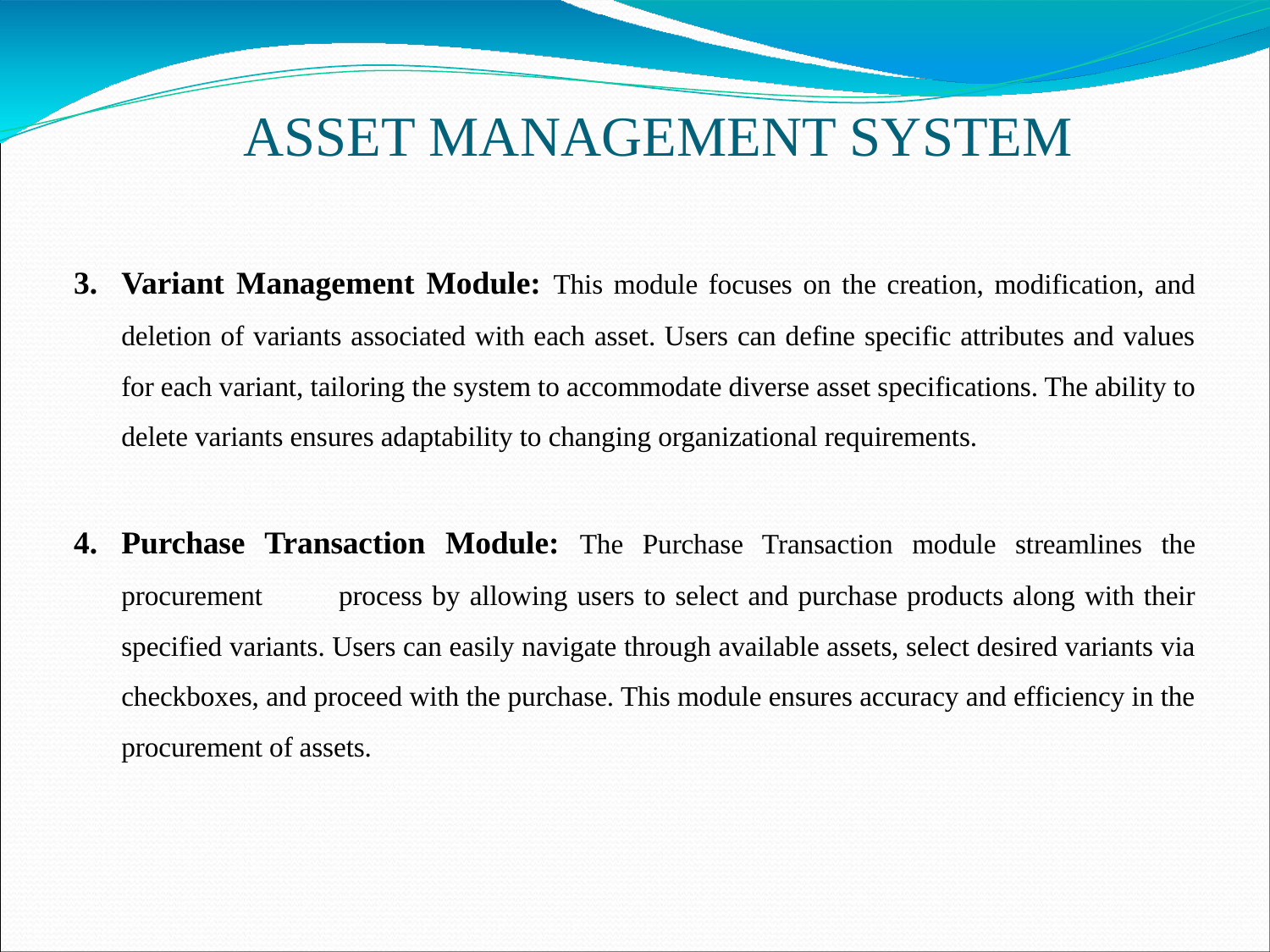

# ASSET MANAGEMENT SYSTEM
Variant Management Module: This module focuses on the creation, modification, and deletion of variants associated with each asset. Users can define specific attributes and values for each variant, tailoring the system to accommodate diverse asset specifications. The ability to delete variants ensures adaptability to changing organizational requirements.

Purchase Transaction Module: The Purchase Transaction module streamlines the procurement        process by allowing users to select and purchase products along with their specified variants. Users can easily navigate through available assets, select desired variants via checkboxes, and proceed with the purchase. This module ensures accuracy and efficiency in the procurement of assets.